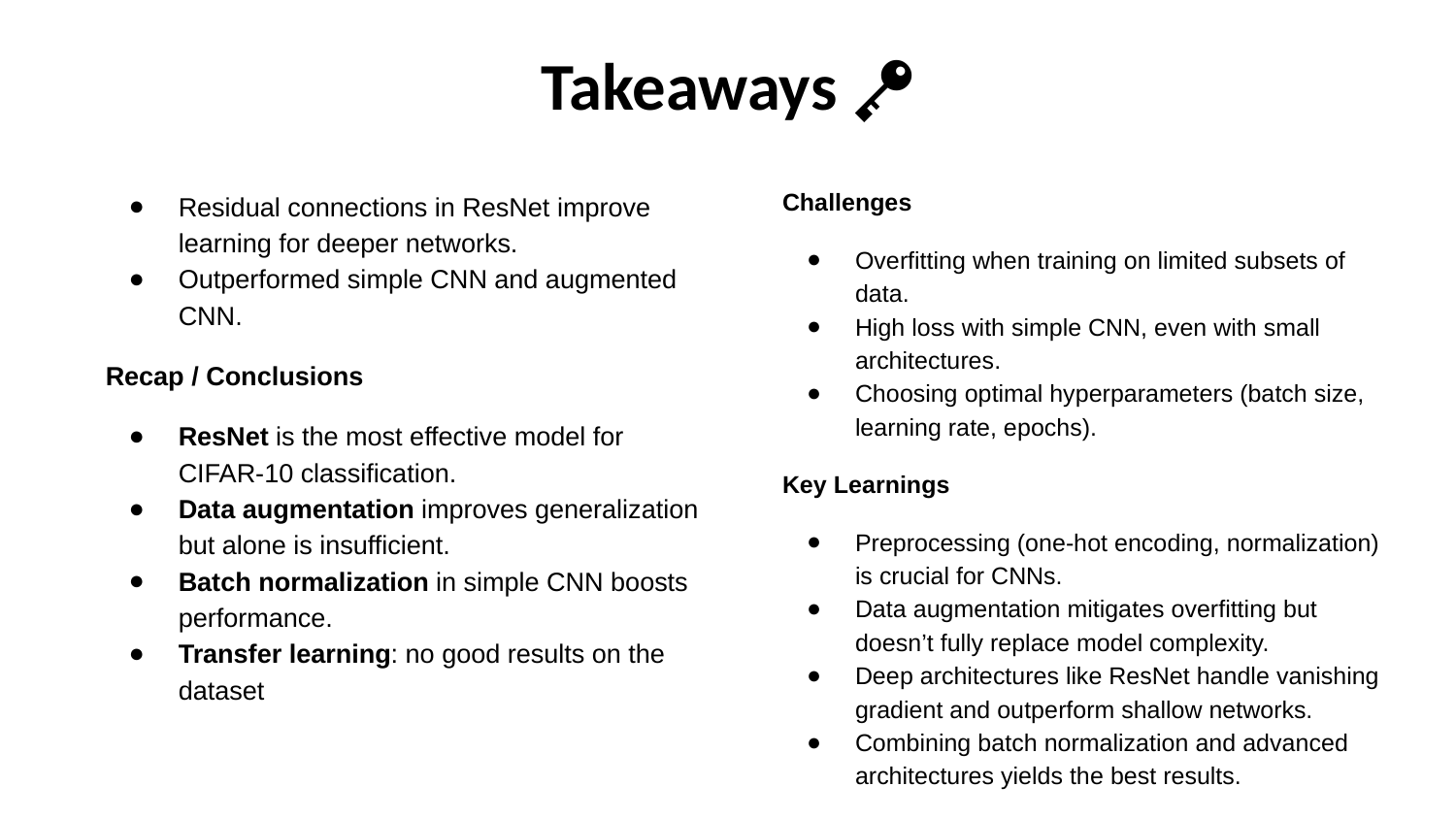

# Takeaways 🔑
Challenges
Overfitting when training on limited subsets of data.
High loss with simple CNN, even with small architectures.
Choosing optimal hyperparameters (batch size, learning rate, epochs).
Key Learnings
Preprocessing (one-hot encoding, normalization) is crucial for CNNs.
Data augmentation mitigates overfitting but doesn’t fully replace model complexity.
Deep architectures like ResNet handle vanishing gradient and outperform shallow networks.
Combining batch normalization and advanced architectures yields the best results.
Residual connections in ResNet improve learning for deeper networks.
Outperformed simple CNN and augmented CNN.
Recap / Conclusions
ResNet is the most effective model for CIFAR-10 classification.
Data augmentation improves generalization but alone is insufficient.
Batch normalization in simple CNN boosts performance.
Transfer learning: no good results on the dataset